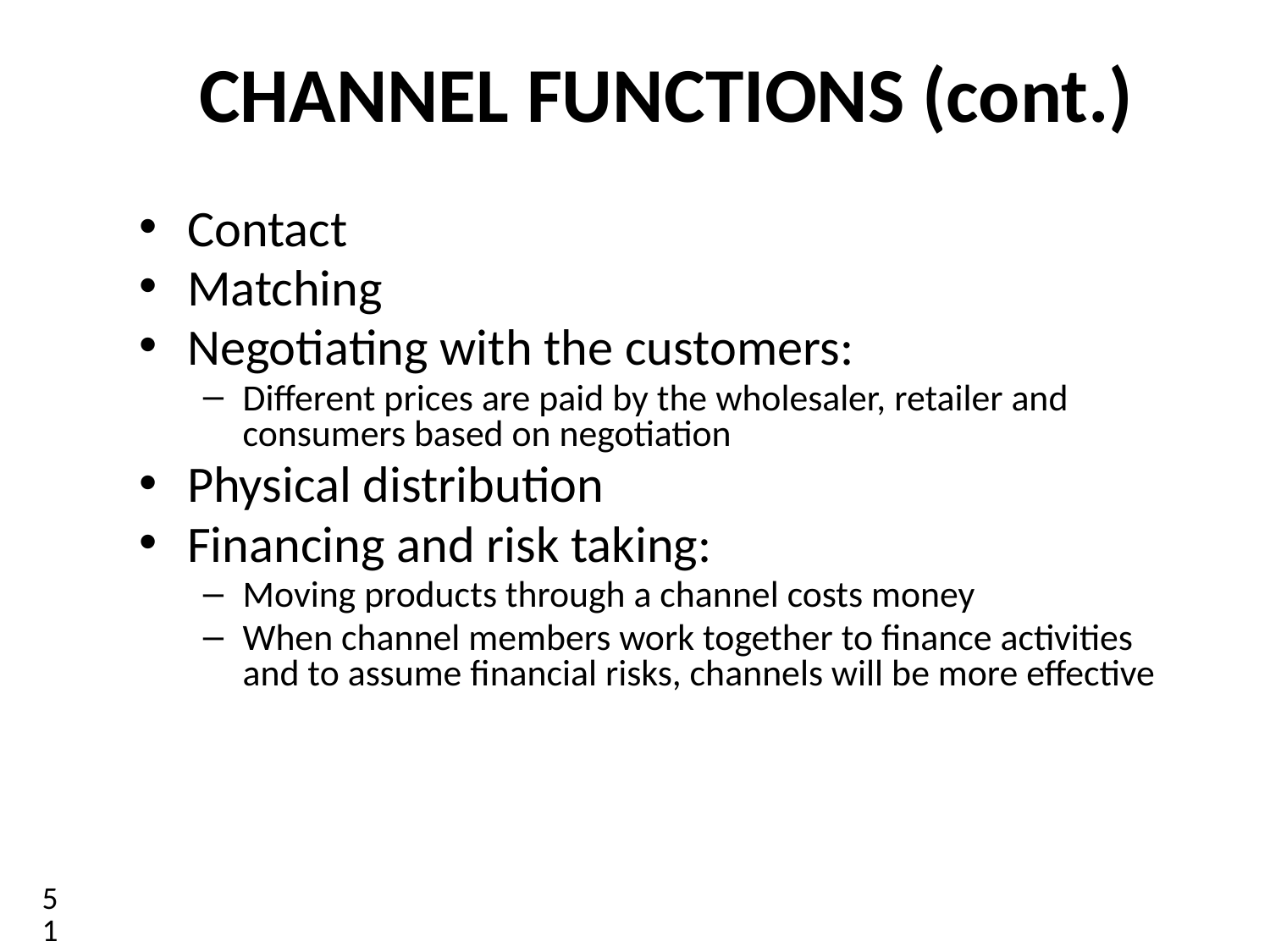

# CHANNEL FUNCTIONS (cont.)
Contact
Matching
Negotiating with the customers:
Different prices are paid by the wholesaler, retailer and consumers based on negotiation
Physical distribution
Financing and risk taking:
Moving products through a channel costs money
When channel members work together to finance activities and to assume financial risks, channels will be more effective

51